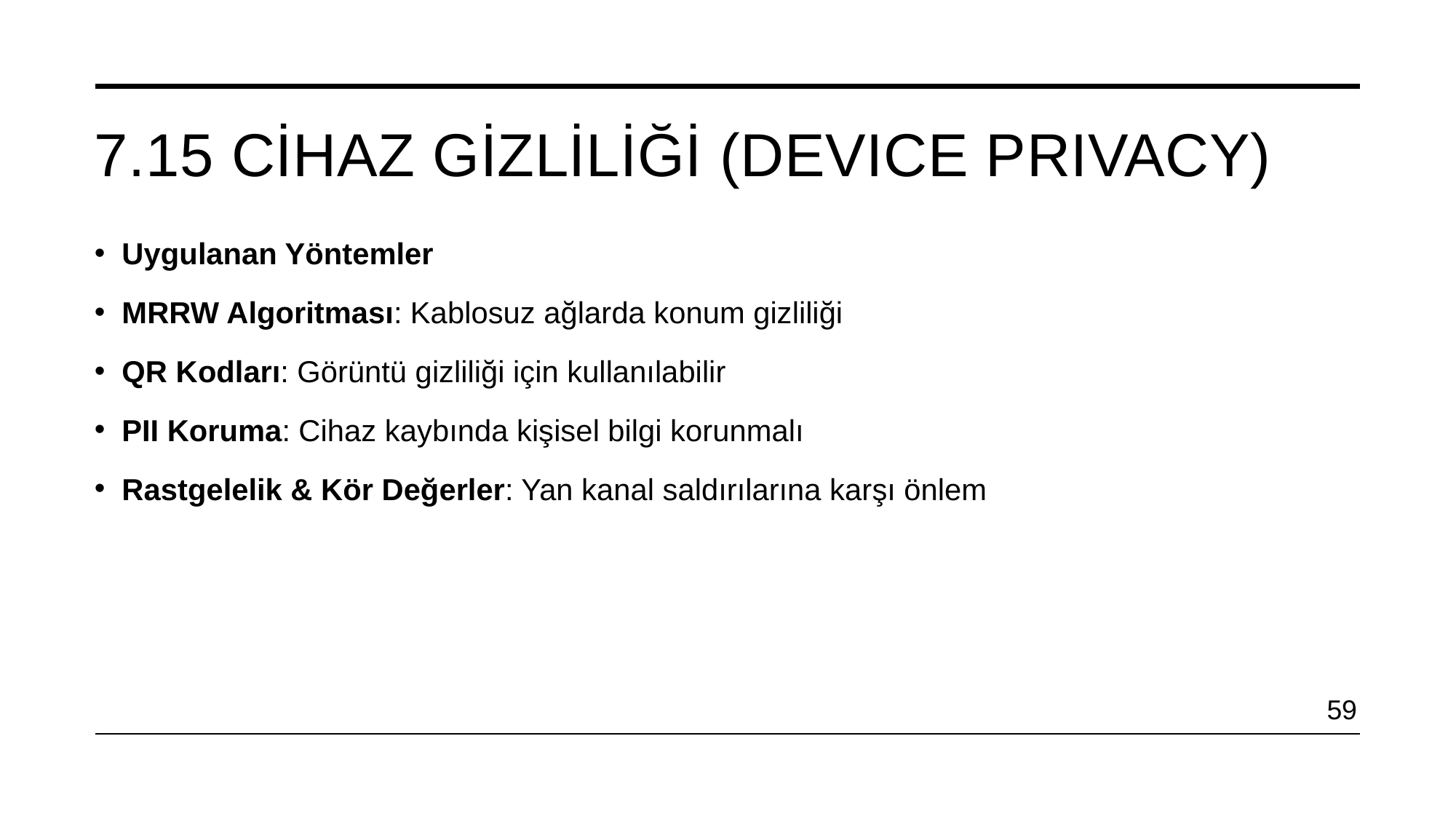

# 7.15 Cihaz Gizliliği (DevIce PrIvacy)
Uygulanan Yöntemler
MRRW Algoritması: Kablosuz ağlarda konum gizliliği
QR Kodları: Görüntü gizliliği için kullanılabilir
PII Koruma: Cihaz kaybında kişisel bilgi korunmalı
Rastgelelik & Kör Değerler: Yan kanal saldırılarına karşı önlem
59